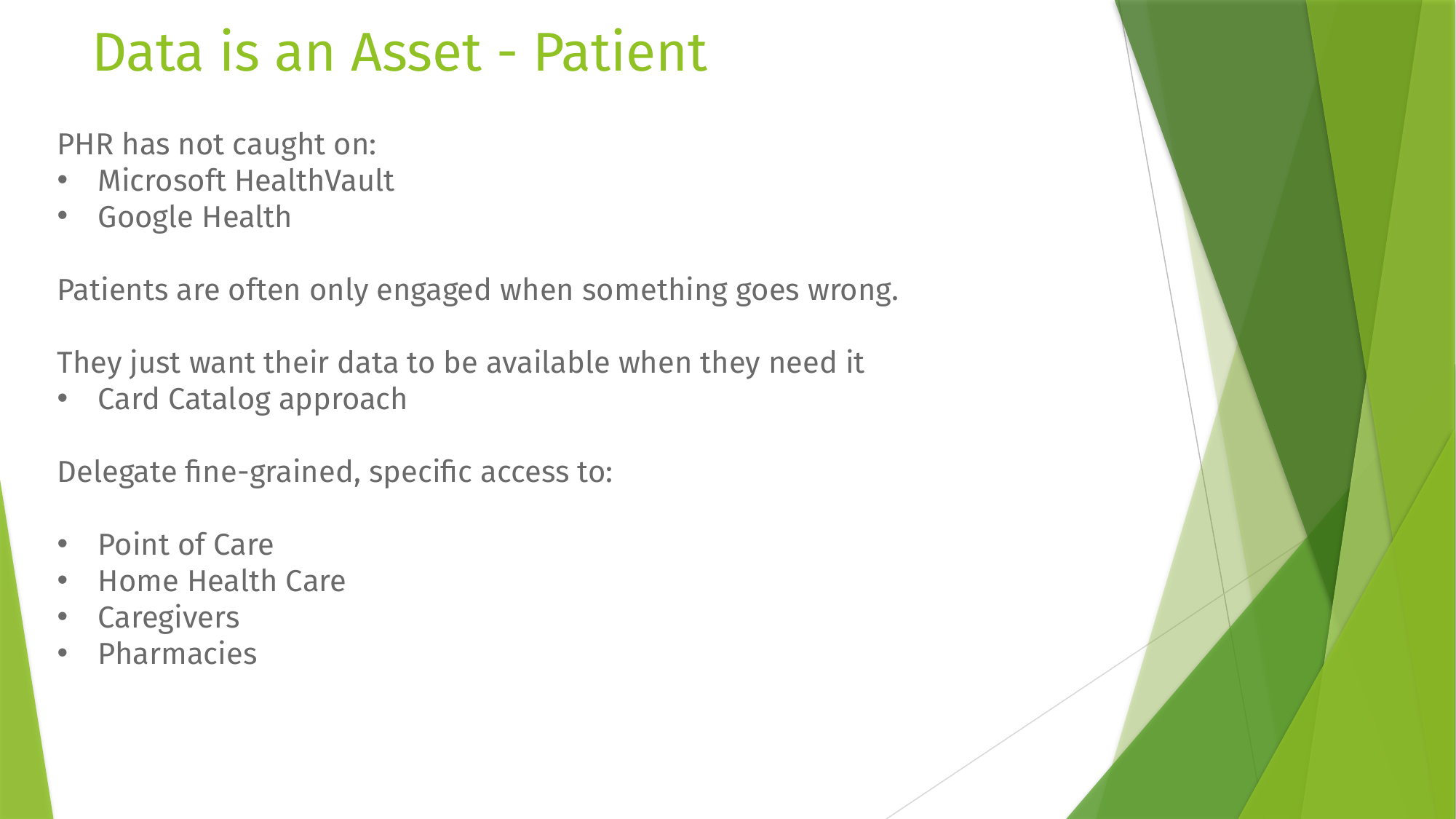

# Data is an Asset - Patient
PHR has not caught on:
Microsoft HealthVault
Google Health

Patients are often only engaged when something goes wrong.

They just want their data to be available when they need it
Card Catalog approach

Delegate fine-grained, specific access to:
Point of Care
Home Health Care
Caregivers
Pharmacies